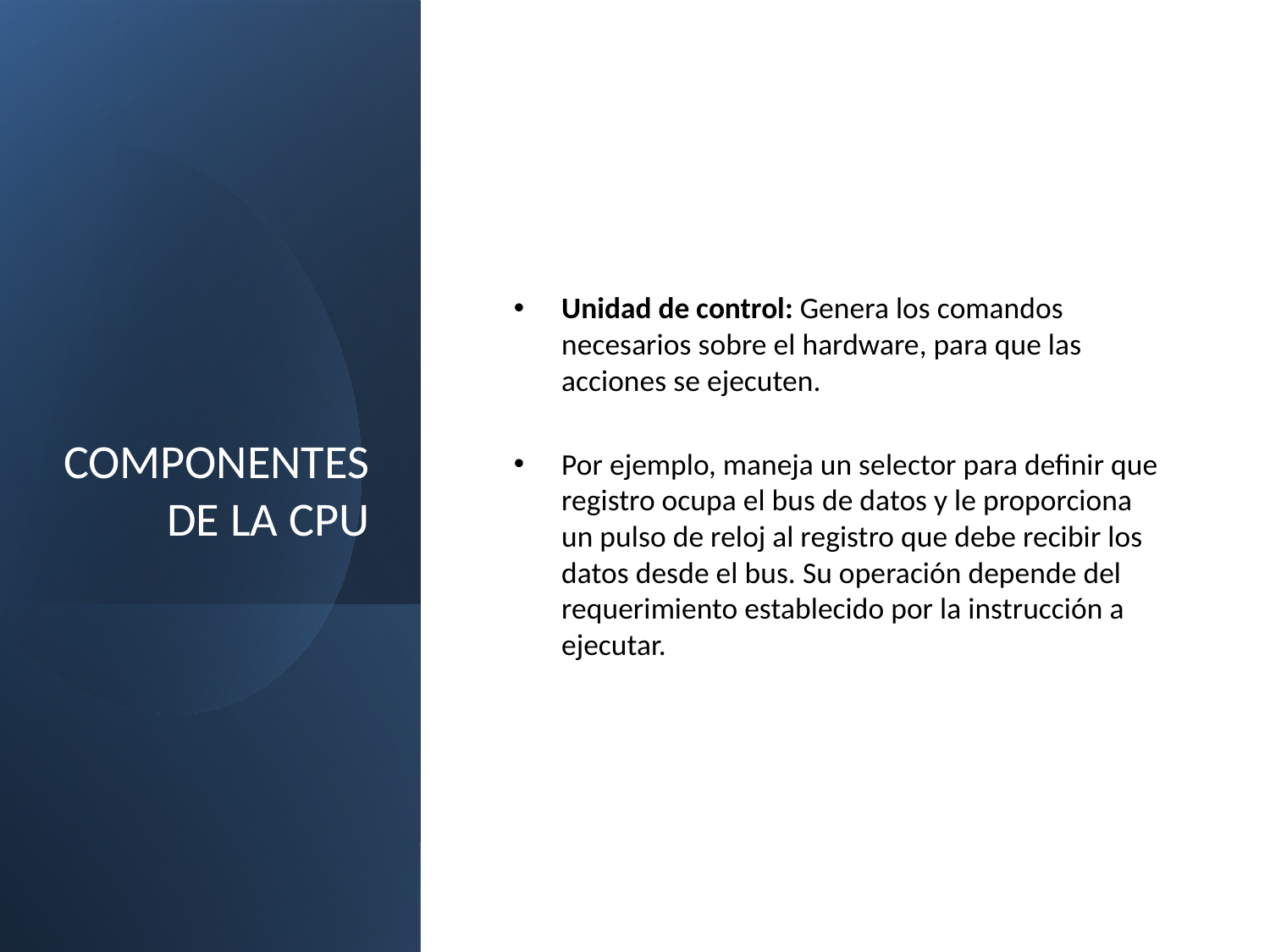

# COMPONENTES DE LA CPU
Unidad de control: Genera los comandos necesarios sobre el hardware, para que las acciones se ejecuten.

Por ejemplo, maneja un selector para definir que registro ocupa el bus de datos y le proporciona un pulso de reloj al registro que debe recibir los datos desde el bus. Su operación depende del requerimiento establecido por la instrucción a ejecutar.